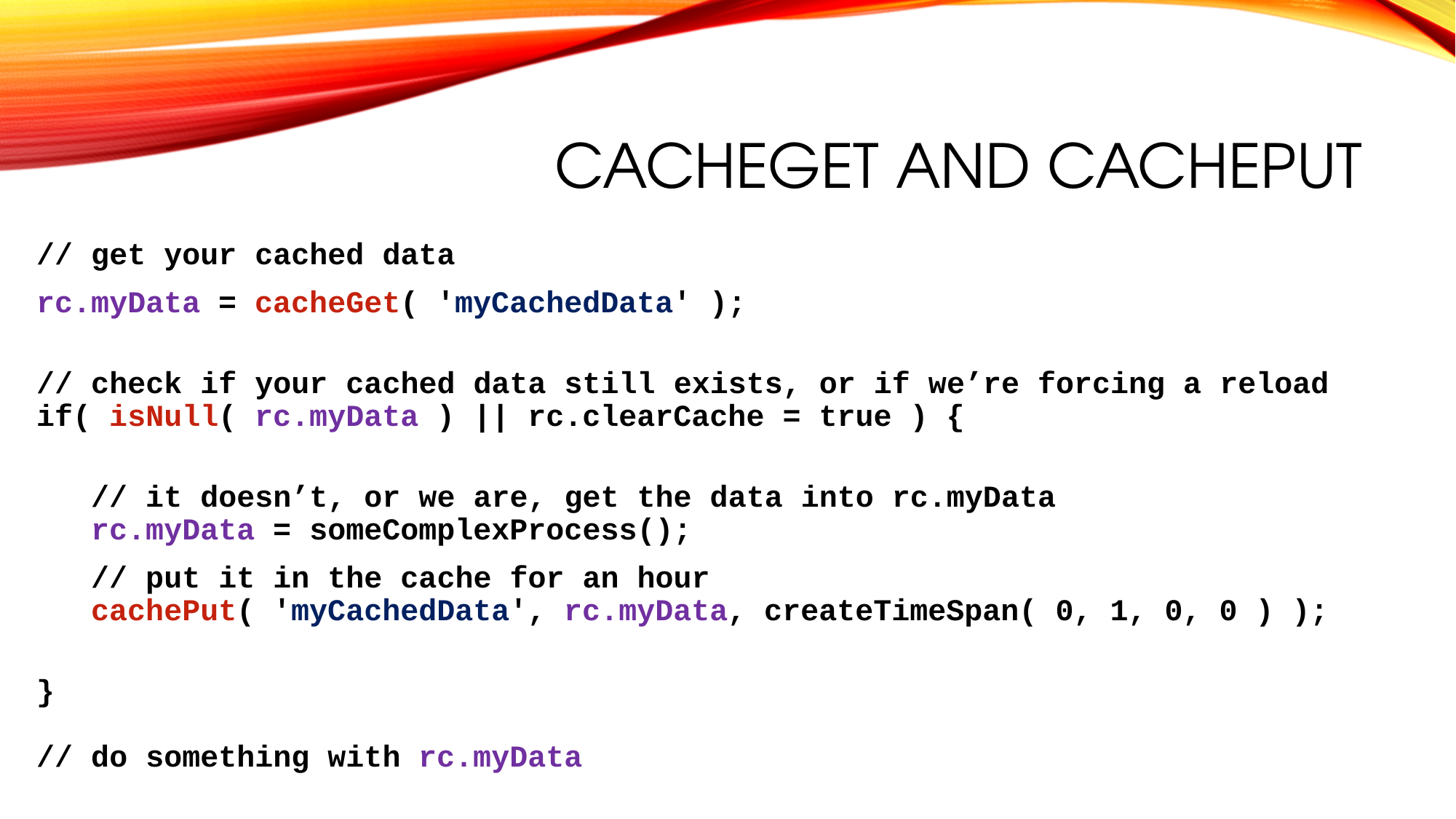

# cacheGet and cacheput
// get your cached data
rc.myData = cacheGet( 'myCachedData' );
// check if your cached data still exists, or if we’re forcing a reload
if( isNull( rc.myData ) || rc.clearCache = true ) {
   // it doesn’t, or we are, get the data into rc.myData
   rc.myData = someComplexProcess();
   // put it in the cache for an hour
   cachePut( 'myCachedData', rc.myData, createTimeSpan( 0, 1, 0, 0 ) );
}
// do something with rc.myData